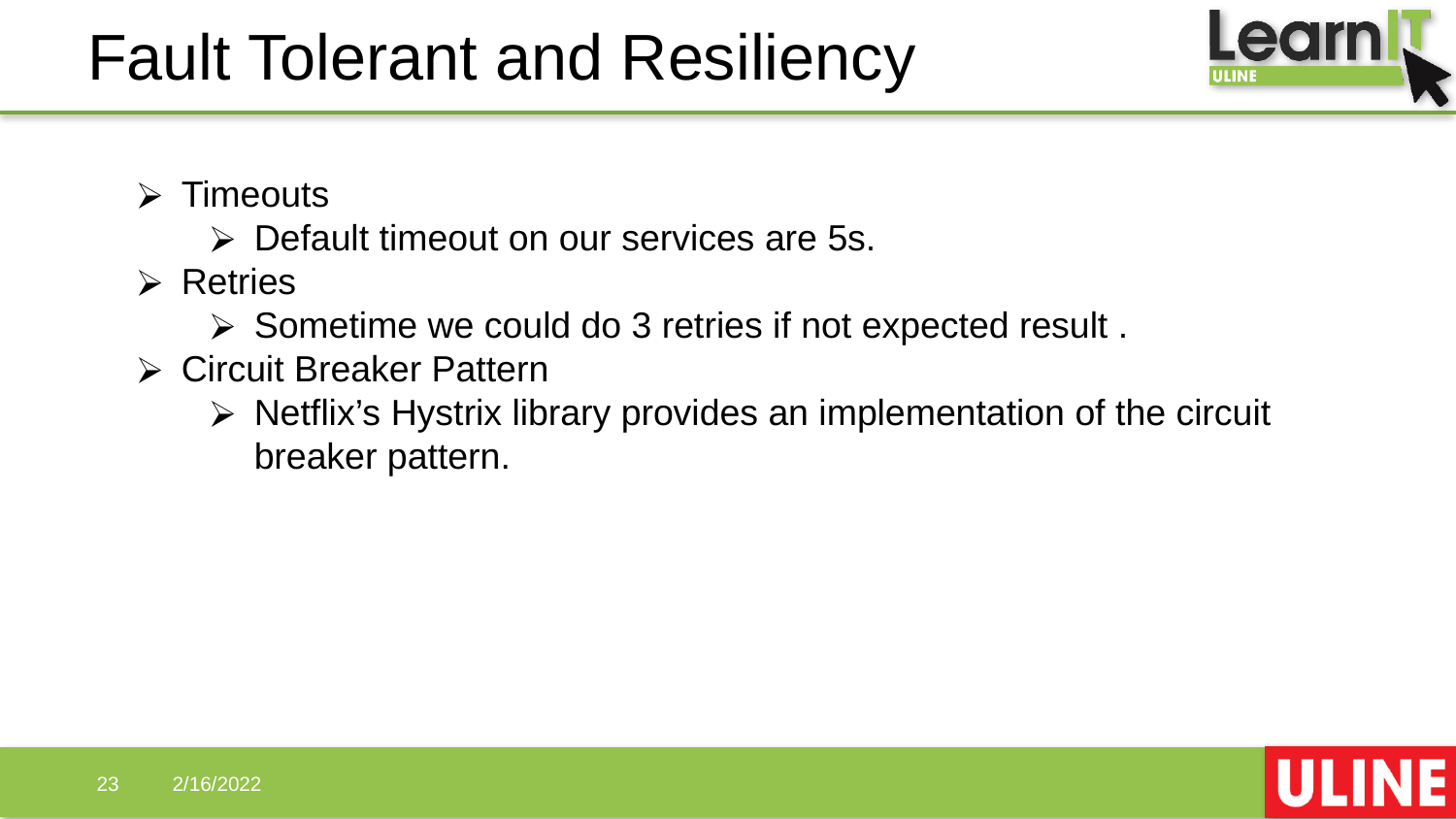

# Fault Tolerant and Resiliency

Timeouts
Default timeout on our services are 5s.
Retries
Sometime we could do 3 retries if not expected result .
Circuit Breaker Pattern
Netflix’s Hystrix library provides an implementation of the circuit breaker pattern.

23
2/16/2022